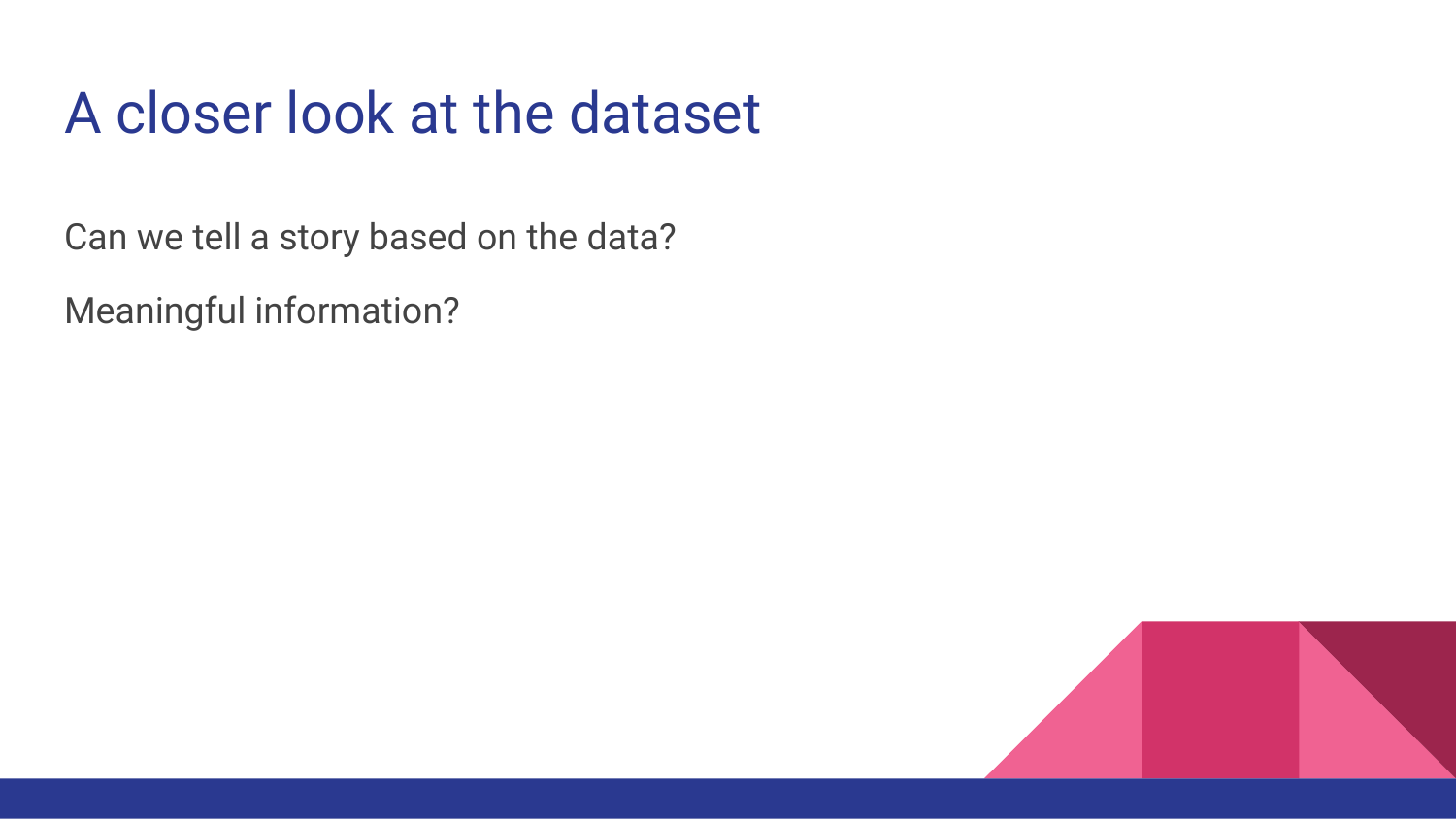

# A closer look at the dataset
Can we tell a story based on the data?
Meaningful information?